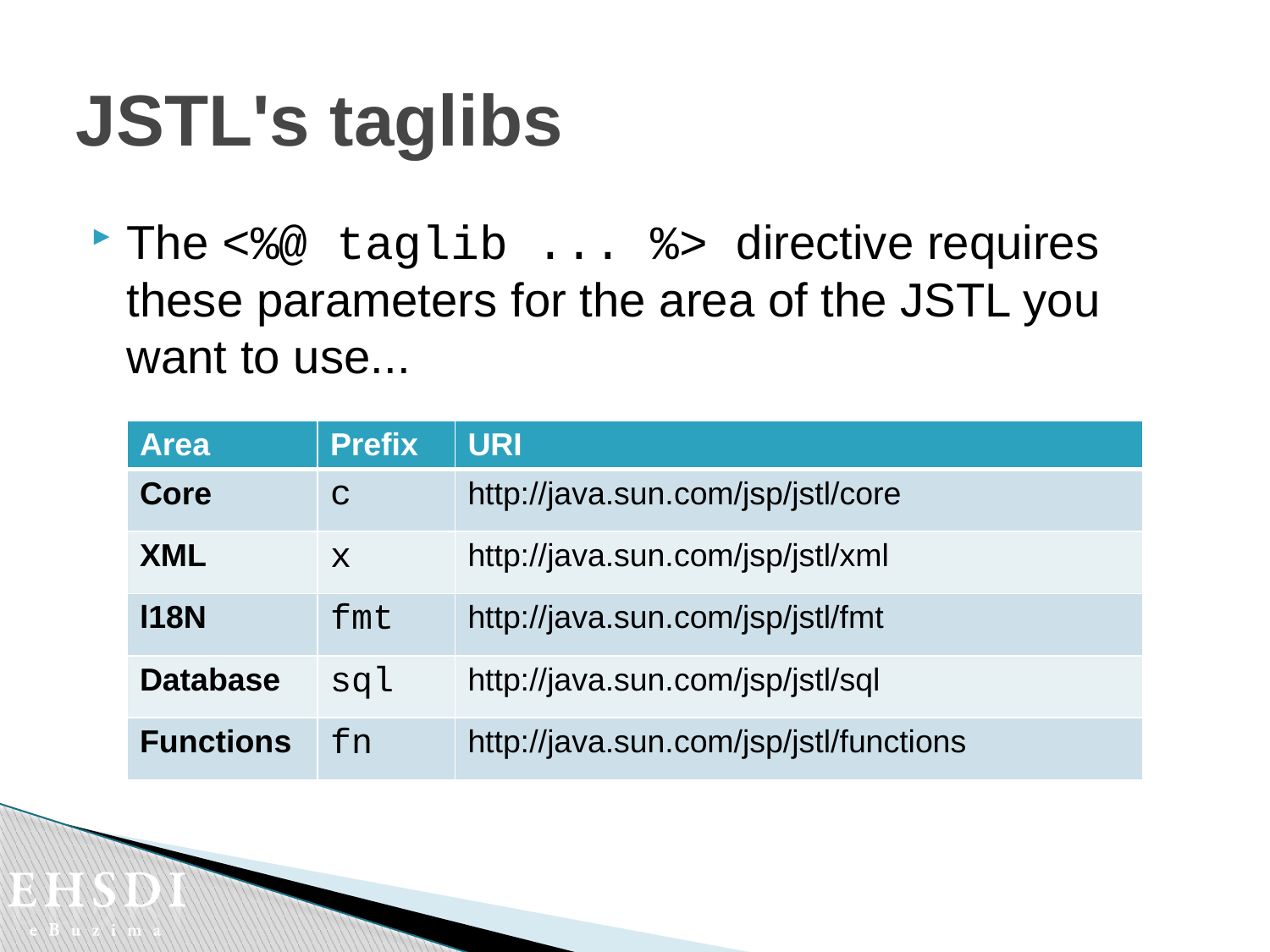

# JSTL's taglibs
The <%@ taglib ... %> directive requires these parameters for the area of the JSTL you want to use...
| Area | Prefix | URI |
| --- | --- | --- |
| Core | c | http://java.sun.com/jsp/jstl/core |
| XML | x | http://java.sun.com/jsp/jstl/xml |
| l18N | fmt | http://java.sun.com/jsp/jstl/fmt |
| Database | sql | http://java.sun.com/jsp/jstl/sql |
| Functions | fn | http://java.sun.com/jsp/jstl/functions |